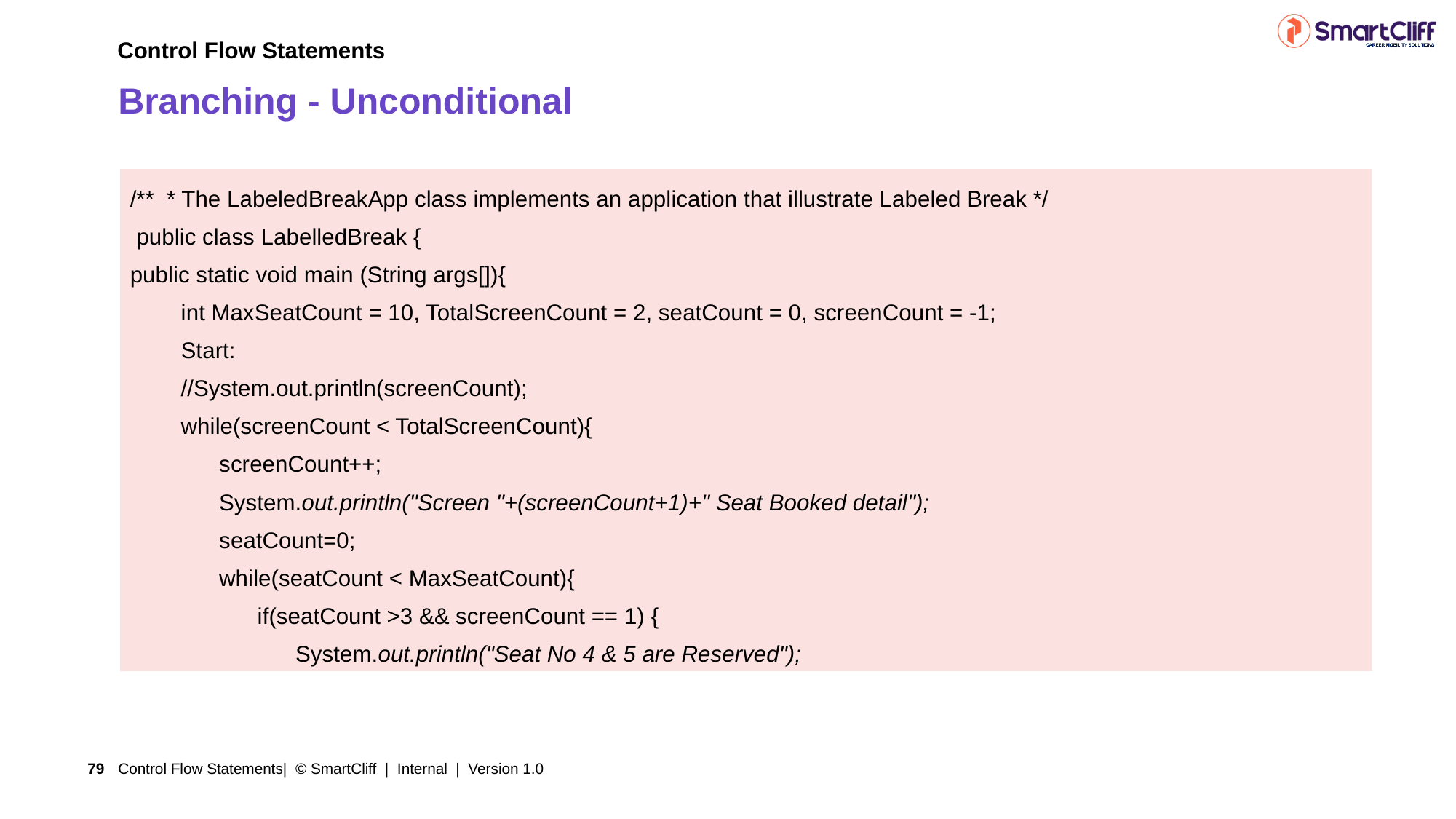

Control Flow Statements
# Branching - Unconditional
| /\*\*  \* The LabeledBreakApp class implements an application that illustrate Labeled Break \*/ public class LabelledBreak { public static void main (String args[]){ int MaxSeatCount = 10, TotalScreenCount = 2, seatCount = 0, screenCount = -1; Start: //System.out.println(screenCount); while(screenCount < TotalScreenCount){ screenCount++; System.out.println("Screen "+(screenCount+1)+" Seat Booked detail"); seatCount=0; while(seatCount < MaxSeatCount){ if(seatCount >3 && screenCount == 1) { System.out.println("Seat No 4 & 5 are Reserved"); |
| --- |
Control Flow Statements|  © SmartCliff  |  Internal  |  Version 1.0
79